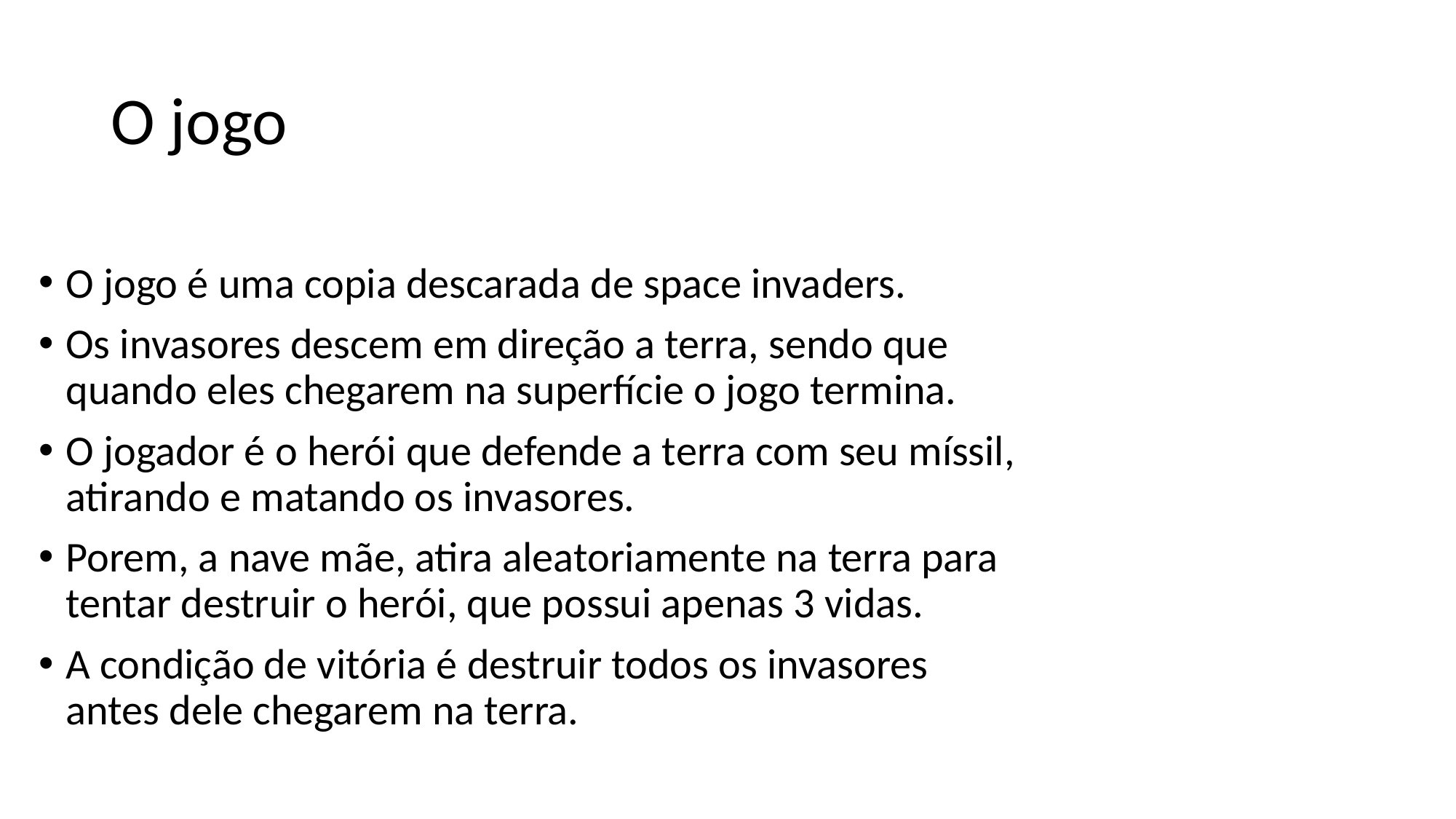

# O jogo
O jogo é uma copia descarada de space invaders.
Os invasores descem em direção a terra, sendo que quando eles chegarem na superfície o jogo termina.
O jogador é o herói que defende a terra com seu míssil, atirando e matando os invasores.
Porem, a nave mãe, atira aleatoriamente na terra para tentar destruir o herói, que possui apenas 3 vidas.
A condição de vitória é destruir todos os invasores antes dele chegarem na terra.